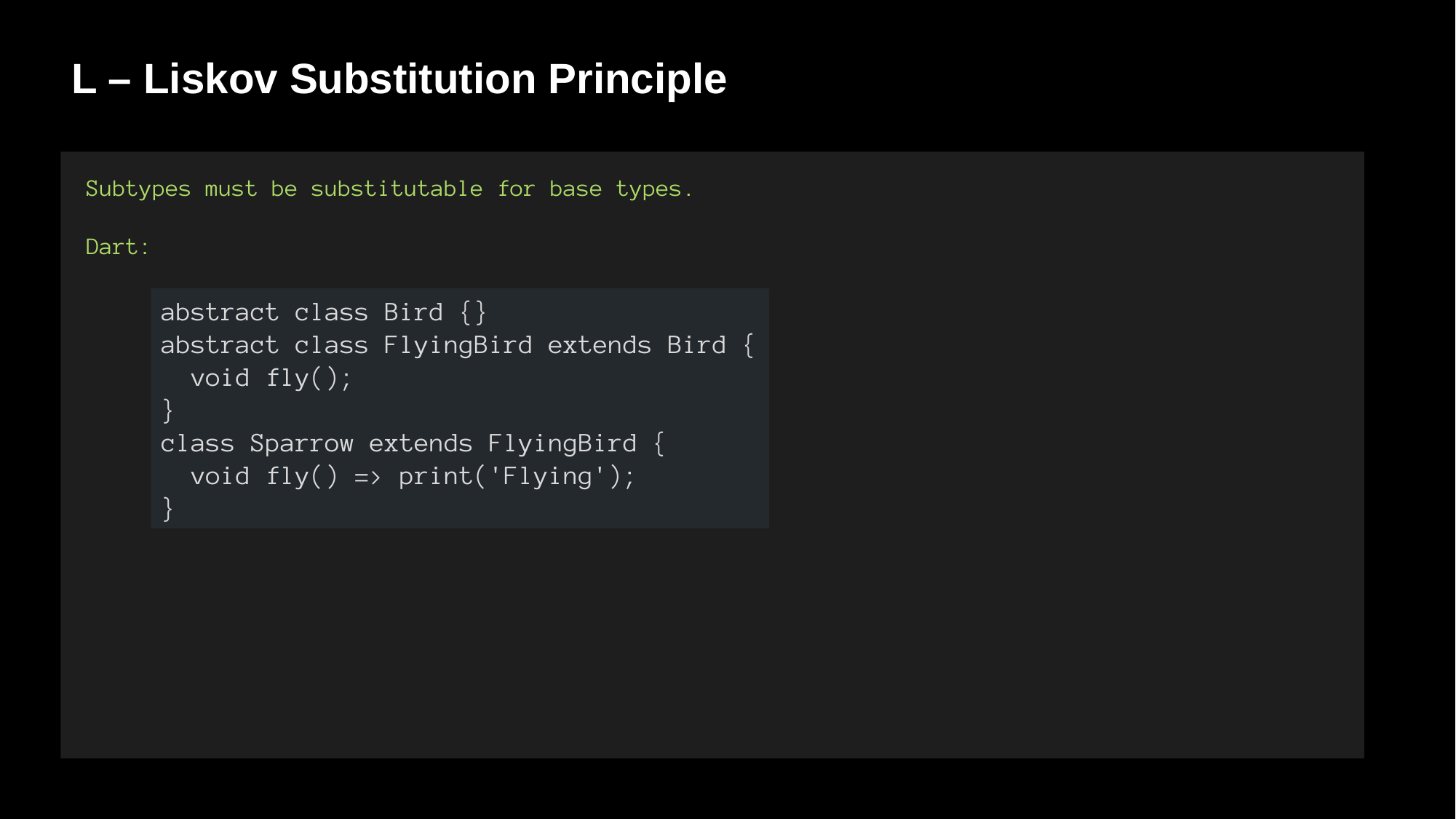

L – Liskov Substitution Principle

Subtypes must be substitutable for base types.

Dart:
abstract class Bird {}
abstract class FlyingBird extends Bird {
  void fly();
}
class Sparrow extends FlyingBird {
  void fly() => print('Flying');
}